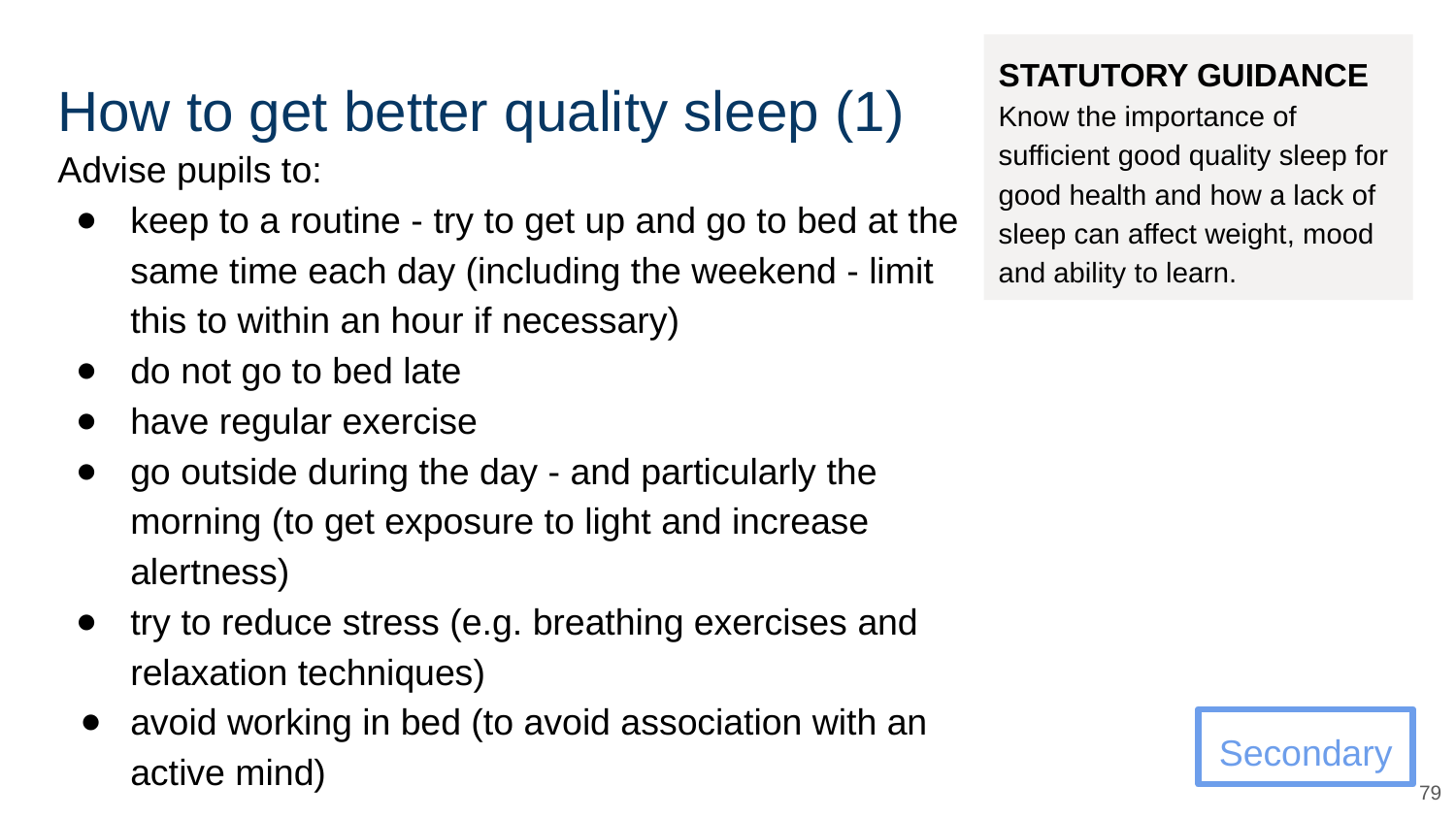

# How to get better quality sleep (1)

STATUTORY GUIDANCE
Know the importance of sufficient good quality sleep for good health and how a lack of sleep can affect weight, mood and ability to learn.

Advise pupils to:
keep to a routine - try to get up and go to bed at the same time each day (including the weekend - limit this to within an hour if necessary)
do not go to bed late
have regular exercise
go outside during the day - and particularly the morning (to get exposure to light and increase alertness)
try to reduce stress (e.g. breathing exercises and relaxation techniques)
avoid working in bed (to avoid association with an active mind)
Secondary
79